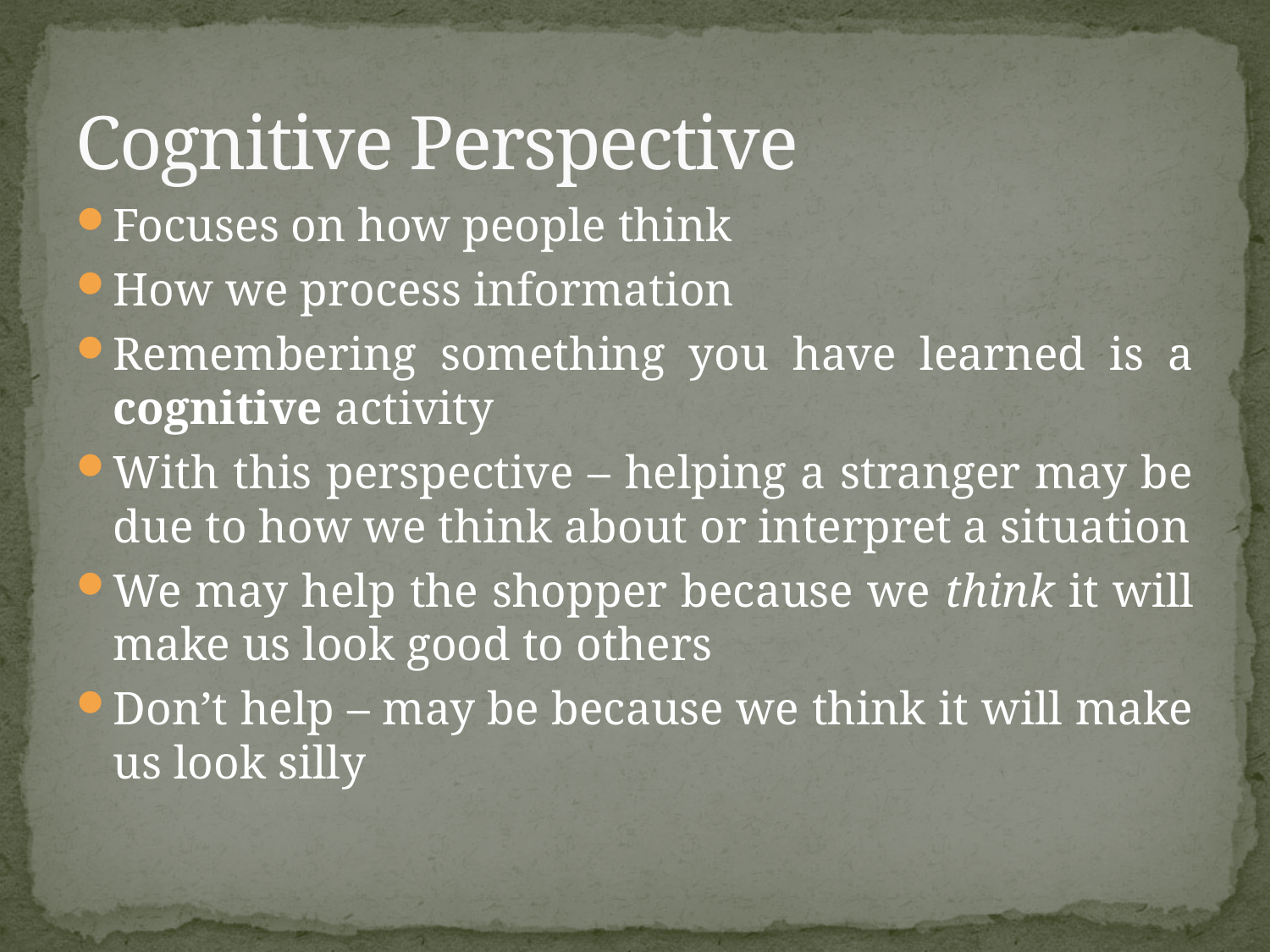

# Cognitive Perspective
Focuses on how people think
How we process information
Remembering something you have learned is a cognitive activity
With this perspective – helping a stranger may be due to how we think about or interpret a situation
We may help the shopper because we think it will make us look good to others
Don’t help – may be because we think it will make us look silly